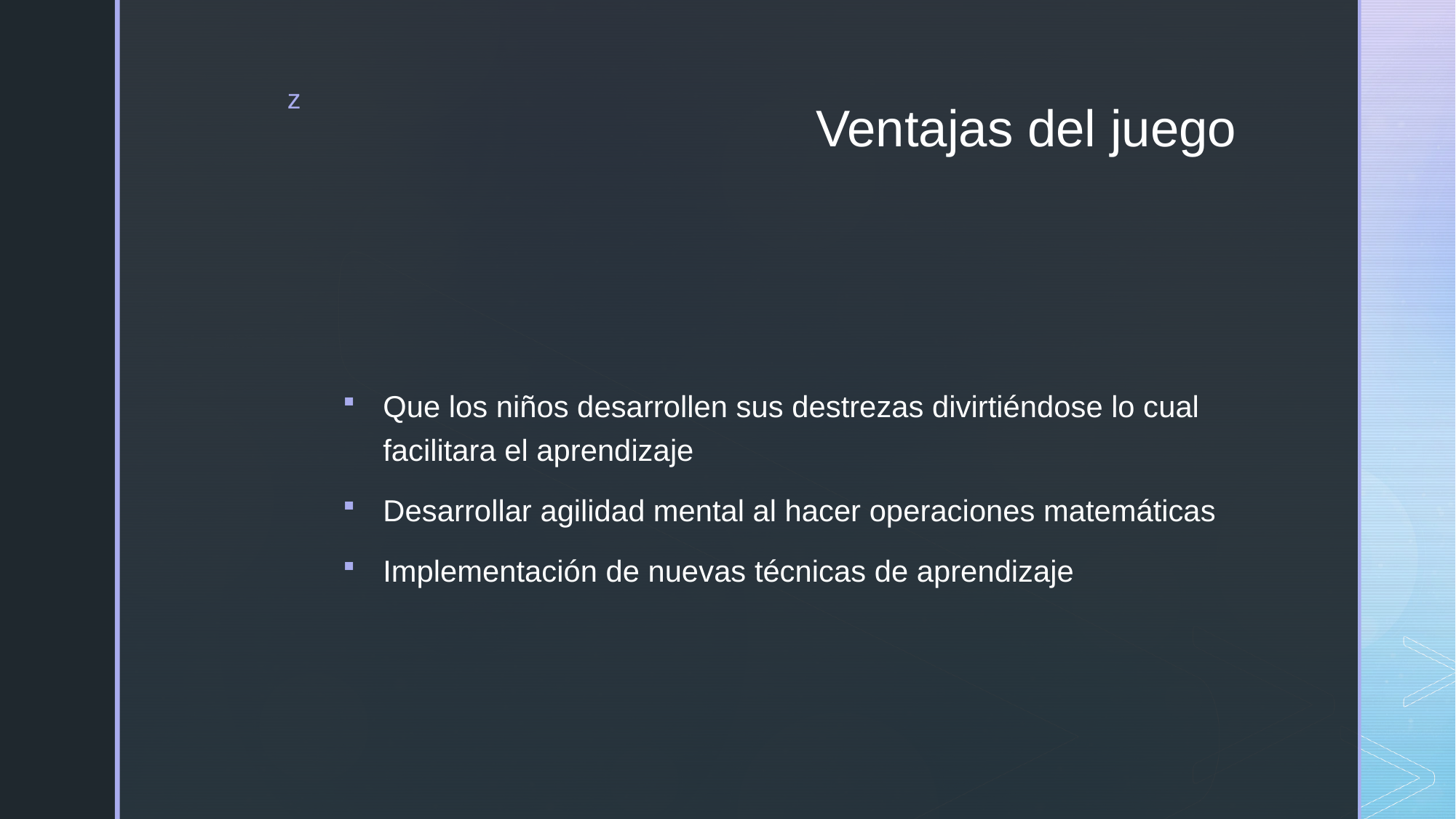

# Ventajas del juego
Que los niños desarrollen sus destrezas divirtiéndose lo cual facilitara el aprendizaje
Desarrollar agilidad mental al hacer operaciones matemáticas
Implementación de nuevas técnicas de aprendizaje